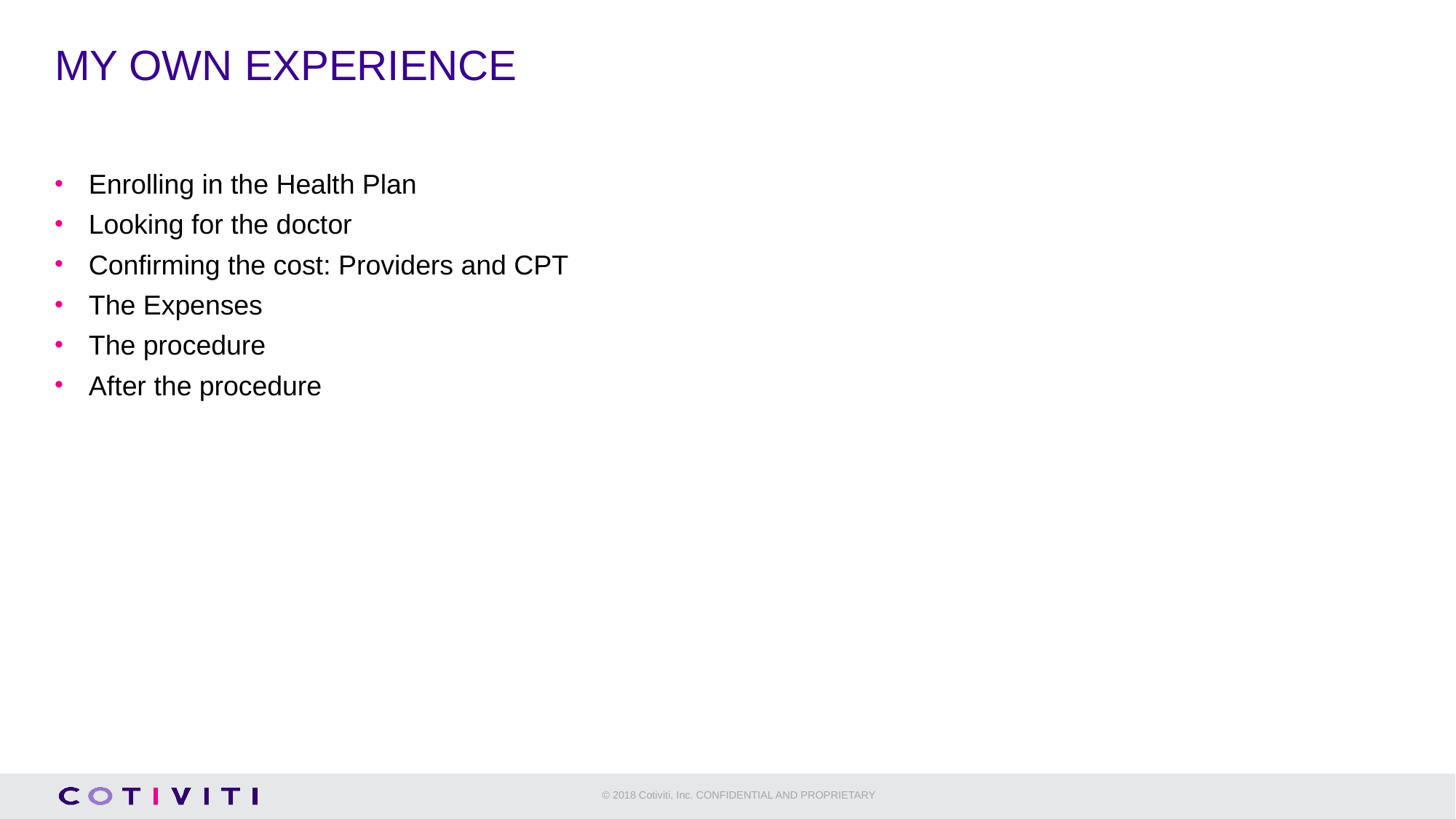

# MY OWN EXPERIENCE
Enrolling in the Health Plan
Looking for the doctor
Confirming the cost: Providers and CPT
The Expenses
The procedure
After the procedure